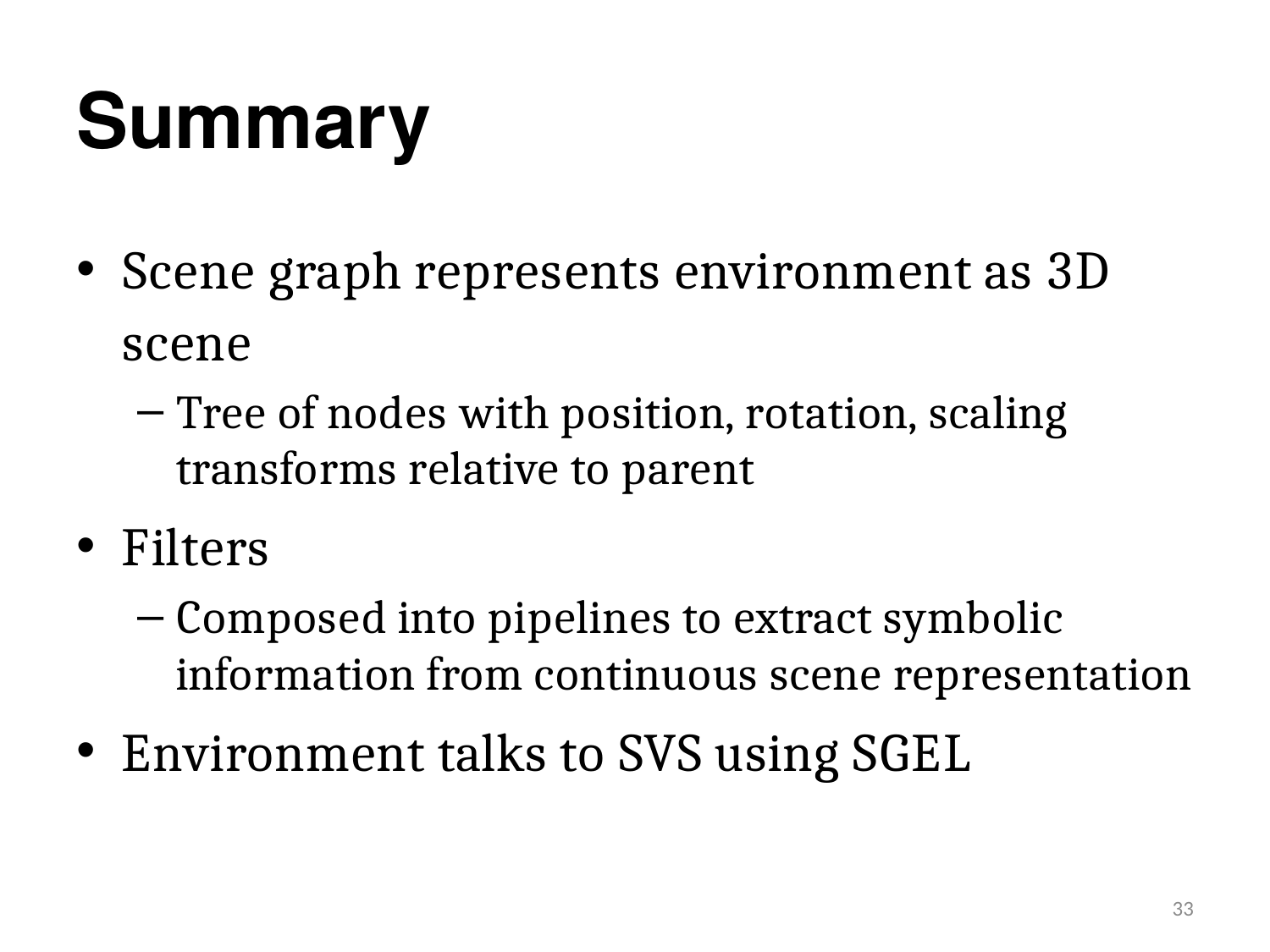

# Summary
Scene graph represents environment as 3D scene
Tree of nodes with position, rotation, scaling transforms relative to parent
Filters
Composed into pipelines to extract symbolic information from continuous scene representation
Environment talks to SVS using SGEL
33